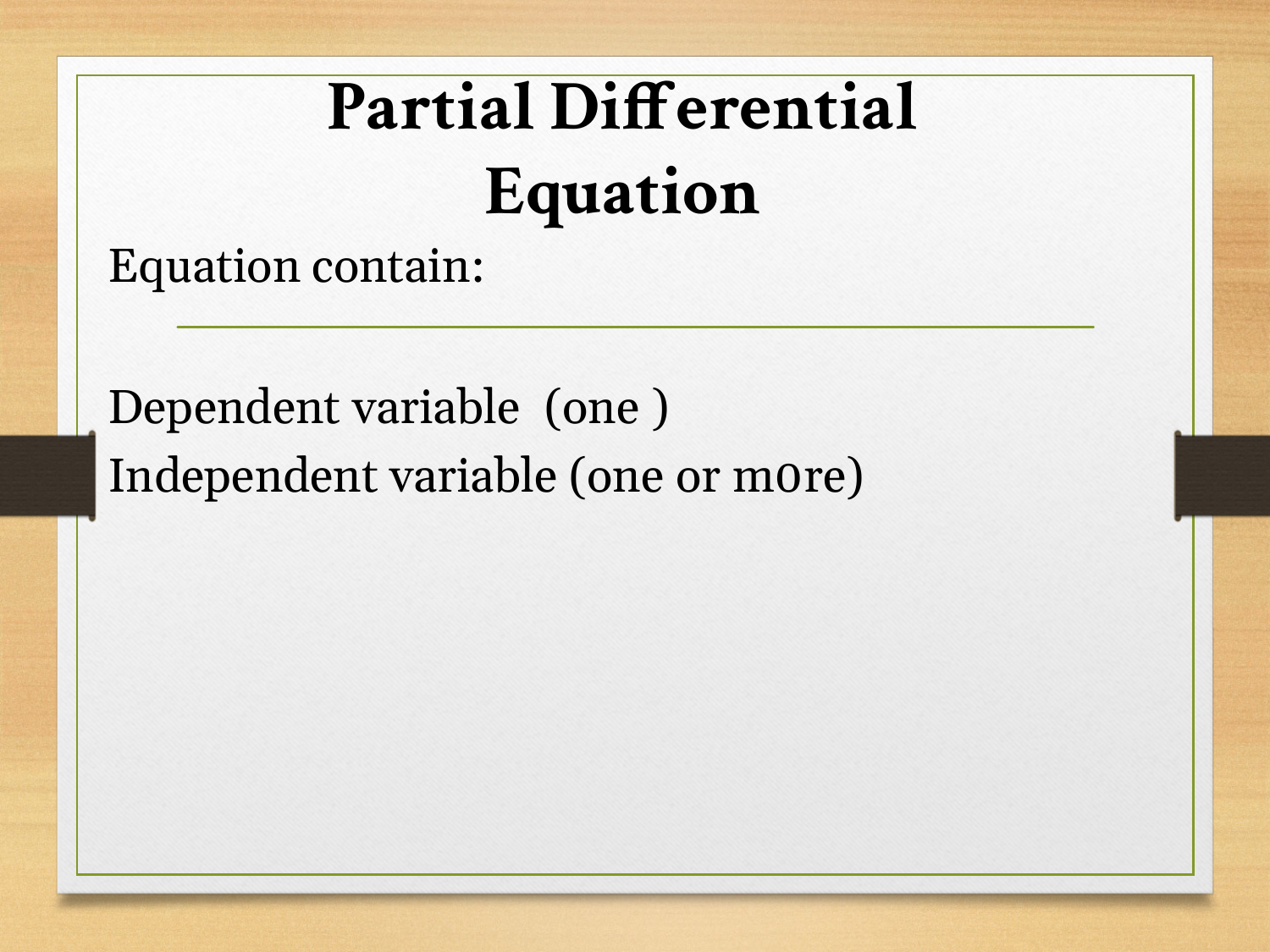

# Partial Differential Equation
Equation contain:

Dependent variable	(one )  Independent variable (one or m0re)